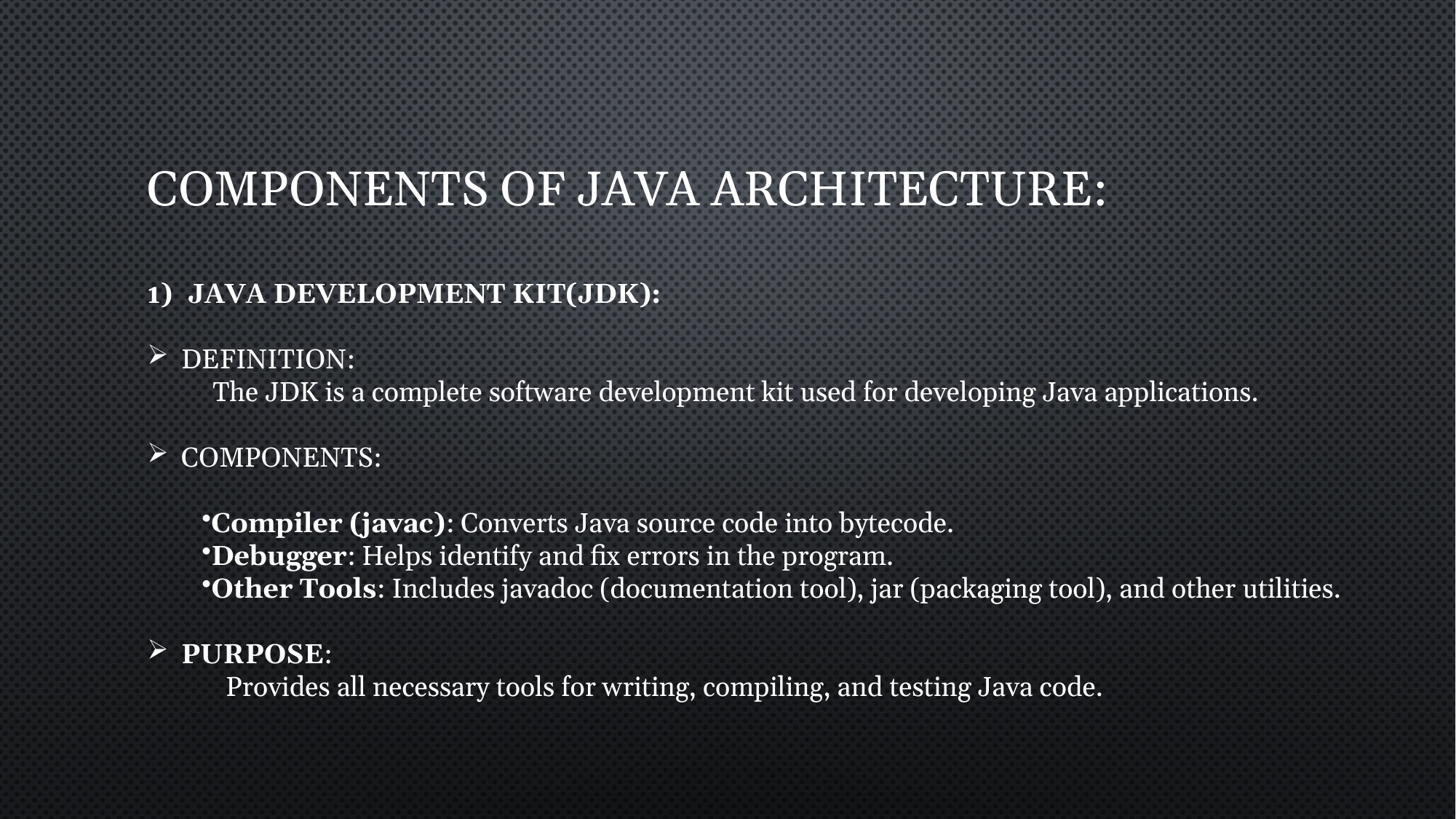

# Components of Java Architecture:
JAVA DEVELOPMENT KIT(JDK):

DEFINITION:
          The JDK is a complete software development kit used for developing Java applications.

COMPONENTS:

Compiler (javac): Converts Java source code into bytecode.
Debugger: Helps identify and fix errors in the program.
Other Tools: Includes javadoc (documentation tool), jar (packaging tool), and other utilities.

PURPOSE:
            Provides all necessary tools for writing, compiling, and testing Java code.